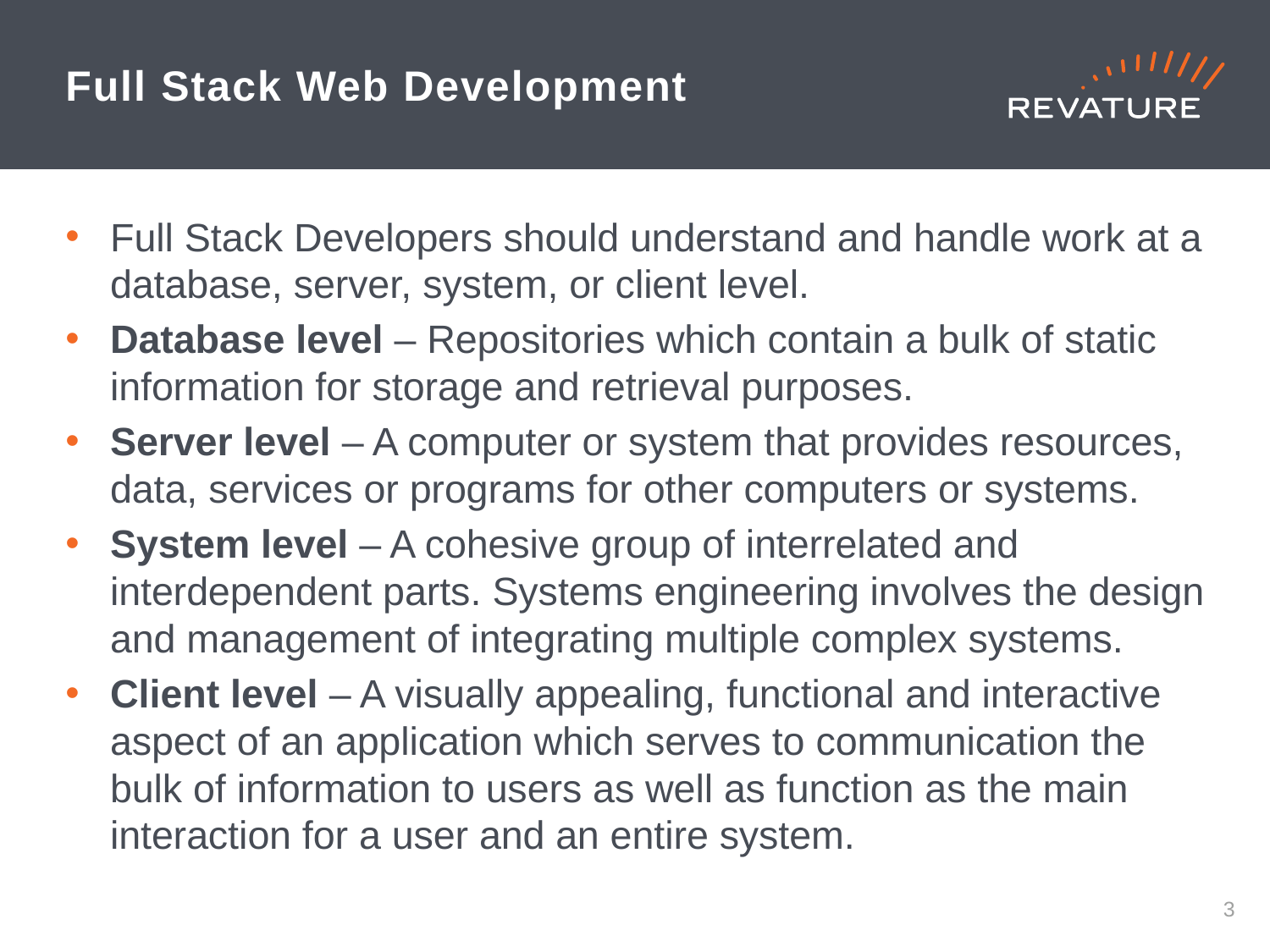

# Full Stack Web Development
Full Stack Developers should understand and handle work at a database, server, system, or client level.
Database level – Repositories which contain a bulk of static information for storage and retrieval purposes.
Server level – A computer or system that provides resources, data, services or programs for other computers or systems.
System level – A cohesive group of interrelated and interdependent parts. Systems engineering involves the design and management of integrating multiple complex systems.
Client level – A visually appealing, functional and interactive aspect of an application which serves to communication the bulk of information to users as well as function as the main interaction for a user and an entire system.
3